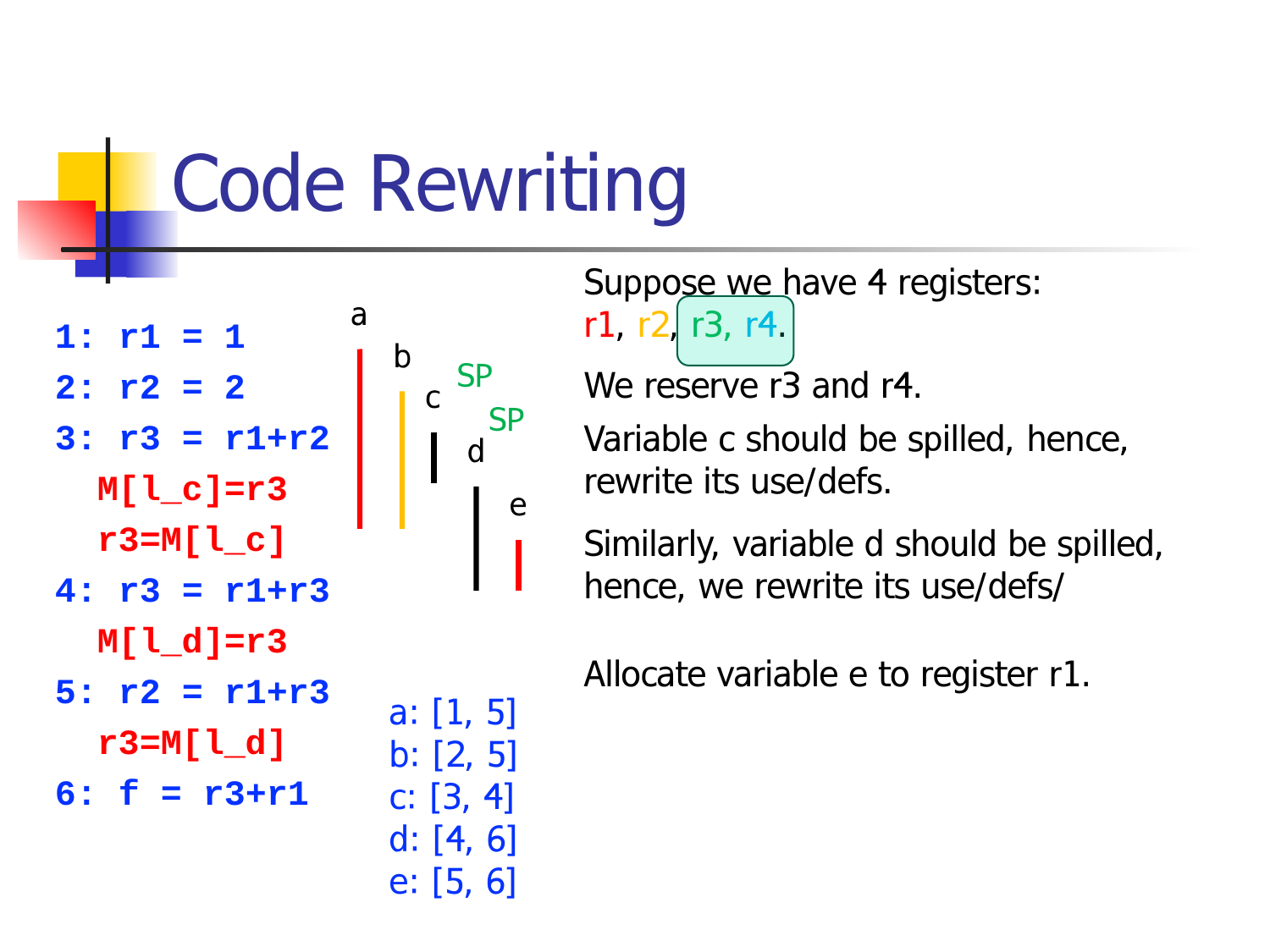

# Code Rewriting
Suppose we have 4 registers:
r1, r2, r3, r4.
a

1: r1 = 1
2: r2 = 2
3: r3 = r1+r2
  M[l_c]=r3
  r3=M[l_c]
4: r3 = r1+r3
  M[l_d]=r3
5: r2 = r1+r3
  r3=M[l_d]
6: f = r3+r1
b

SP
We reserve r3 and r4.
c

SP
Variable c should be spilled, hence, rewrite its use/defs.
d

e

Similarly, variable d should be spilled, hence, we rewrite its use/defs/

Allocate variable e to register r1.
a: [1, 5]
b: [2, 5]
c: [3, 4]
d: [4, 6]
e: [5, 6]